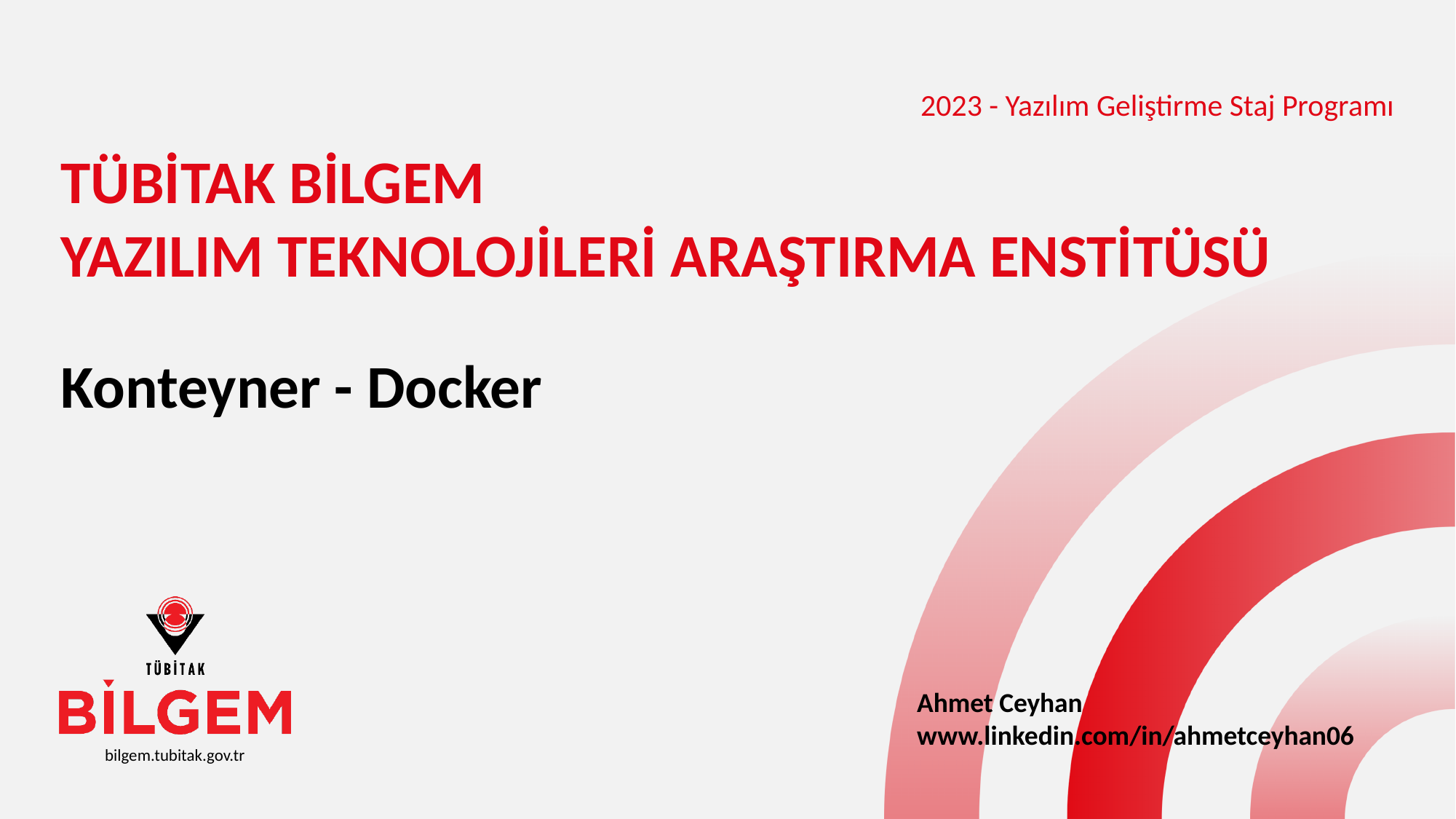

2023 - Yazılım Geliştirme Staj Programı
TÜBİTAK BİLGEM
YAZILIM TEKNOLOJİLERİ ARAŞTIRMA ENSTİTÜSÜ

Konteyner - Docker

Ahmet Ceyhan
www.linkedin.com/in/ahmetceyhan06